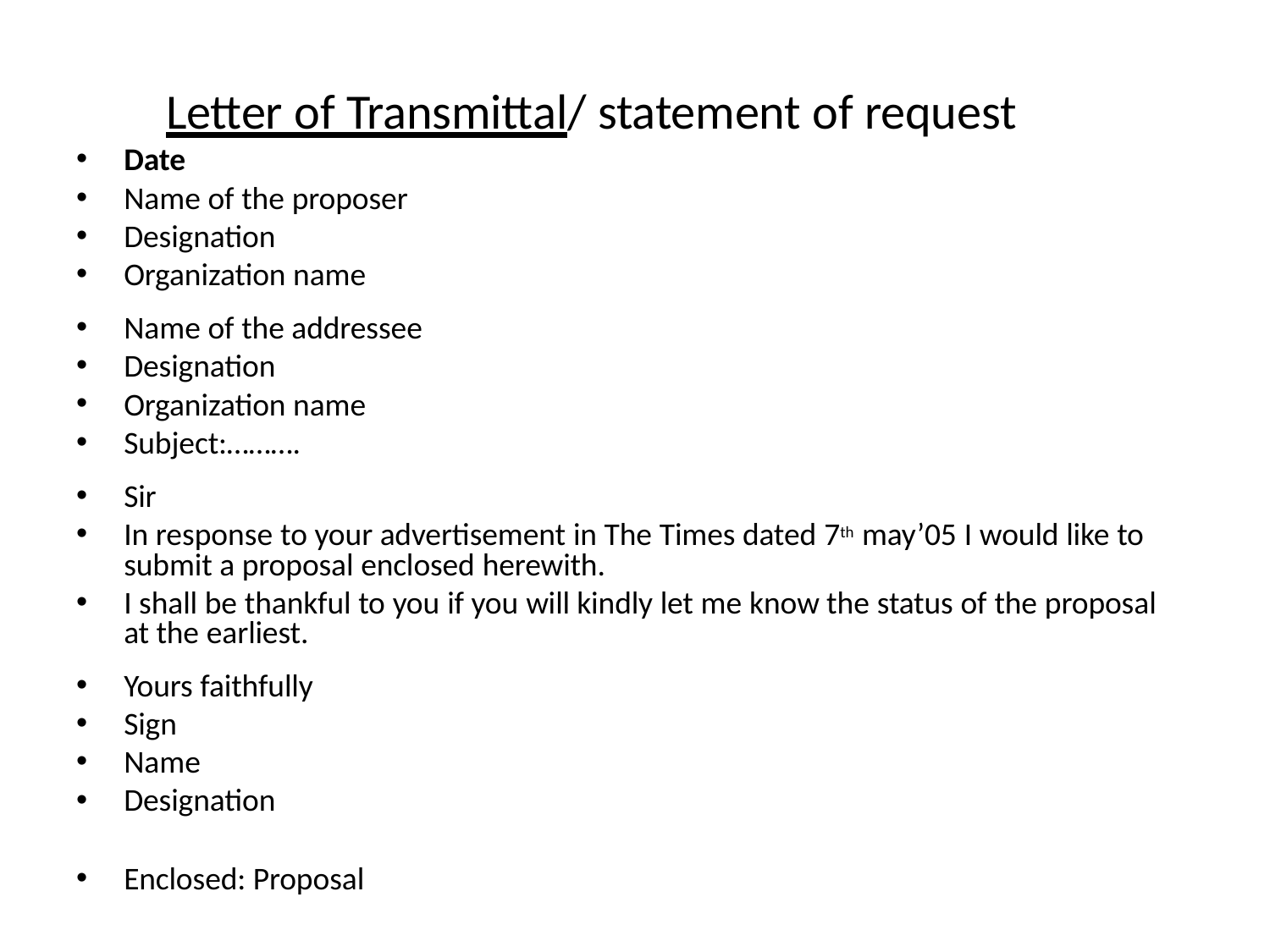

# Letter of Transmittal/ statement of request
Date
Name of the proposer
Designation
Organization name
Name of the addressee
Designation
Organization name
Subject:……….
Sir
In response to your advertisement in The Times dated 7th may’05 I would like to  submit a proposal enclosed herewith.
I shall be thankful to you if you will kindly let me know the status of the proposal  at the earliest.
Yours faithfully
Sign
Name
Designation
•
•
Enclosed: Proposal